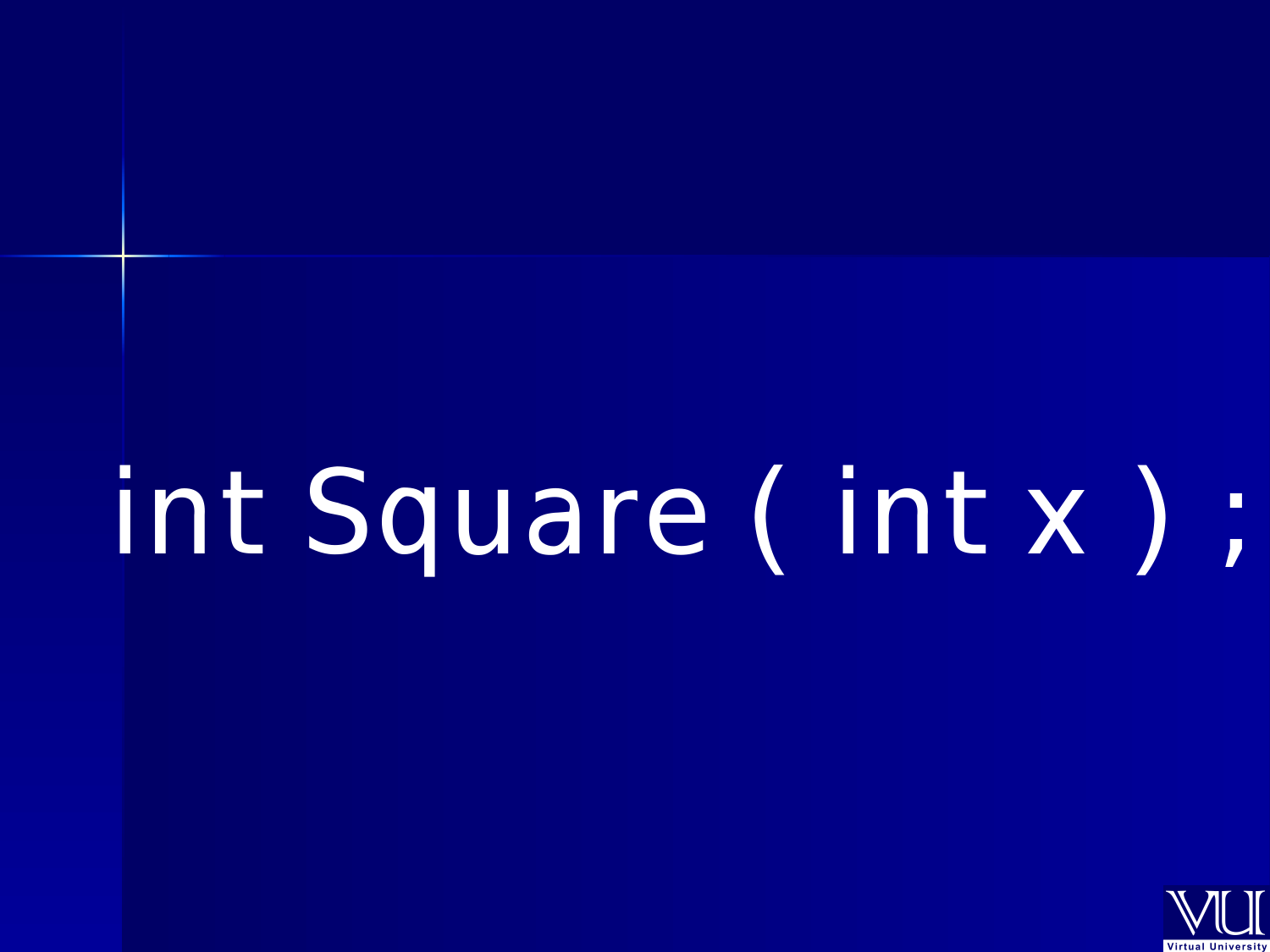

int Square ( int x ) ;